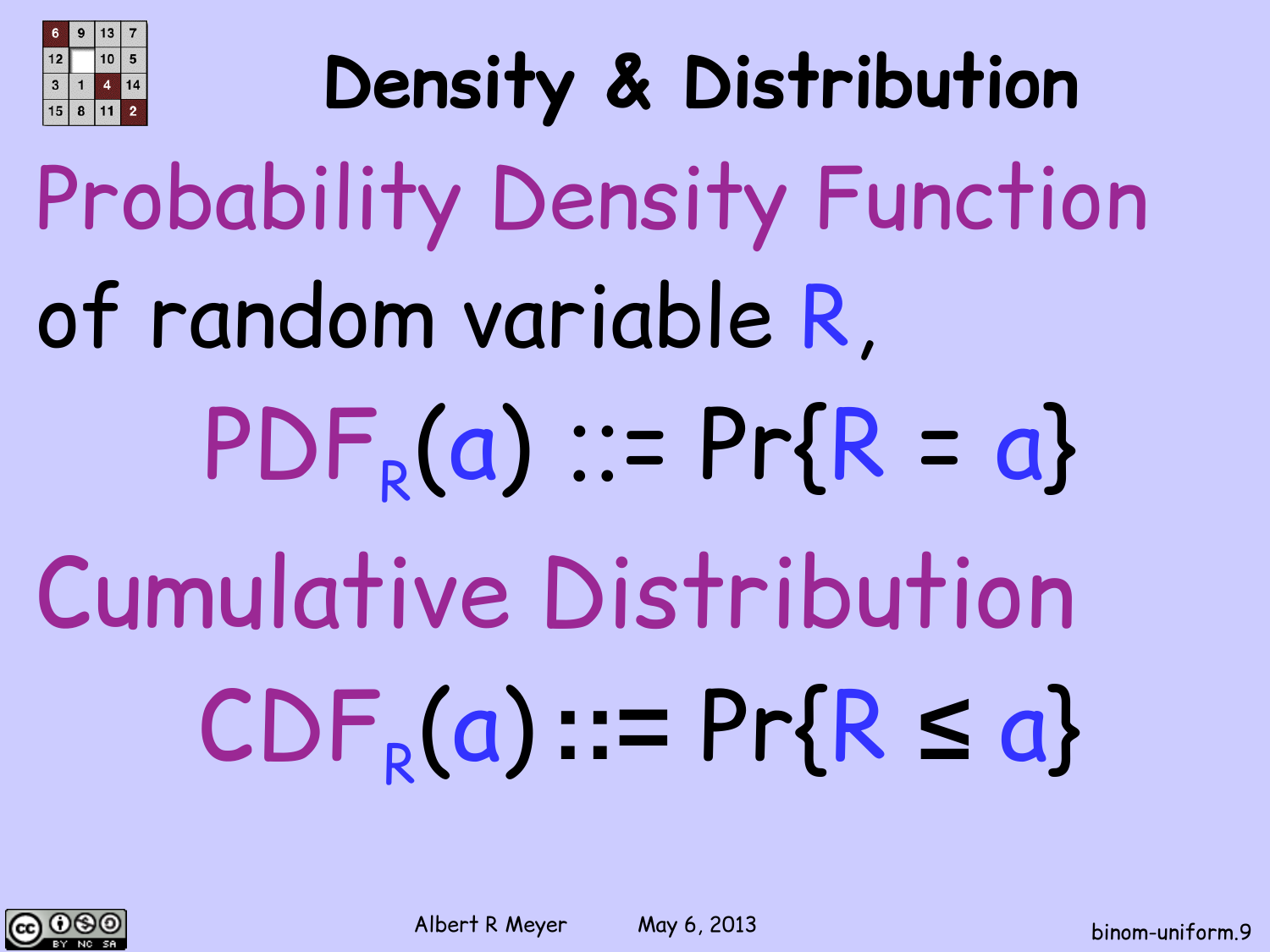

Density & Distribution
Probability Density Function
of random variable R,
PDFR(a)  ::= Pr{R = a}
Cumulative Distribution
CDFR(a) ::= Pr{R ≤ a}
binom-uniform.9